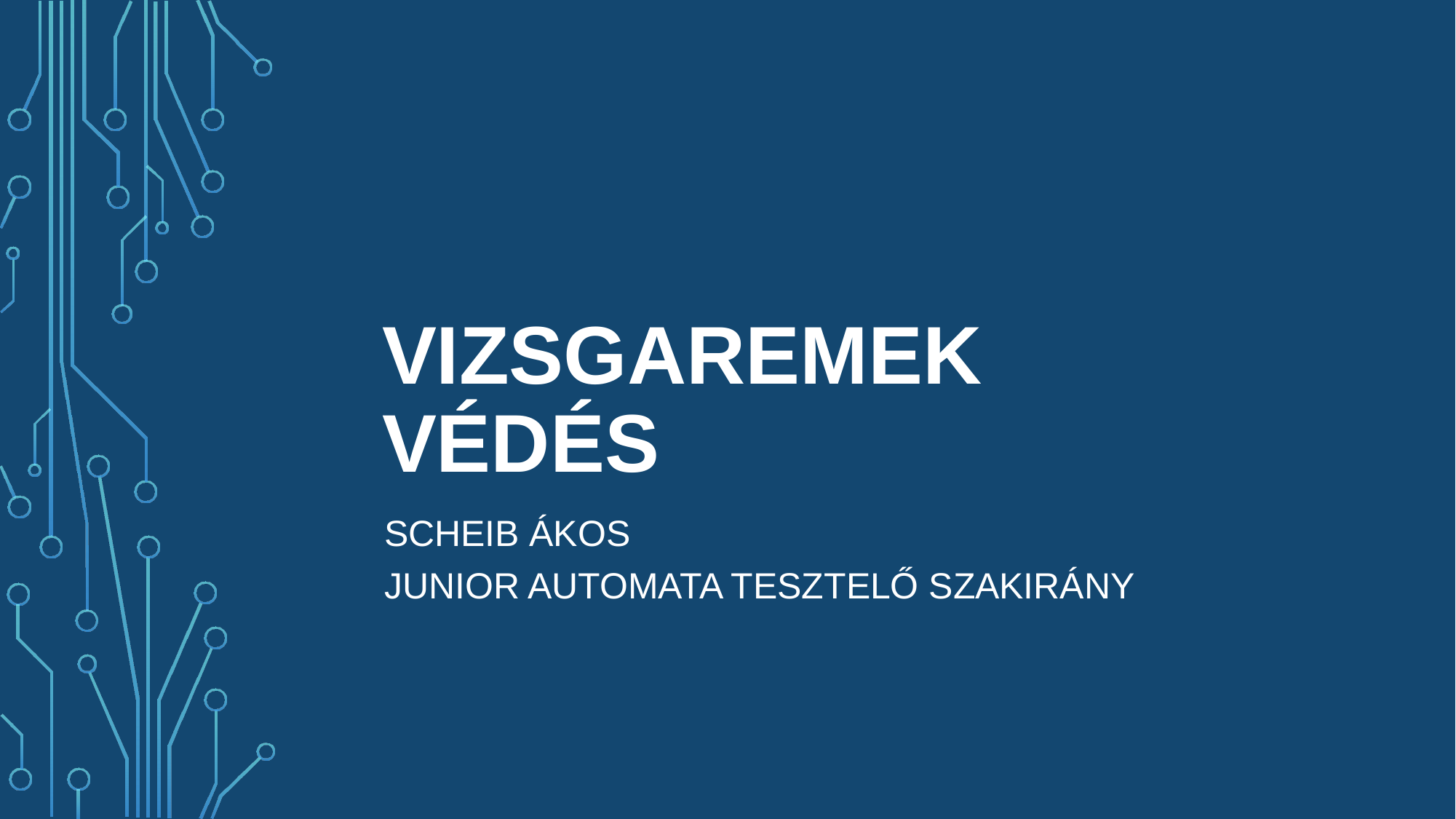

# Vizsgaremek védés
Scheib Ákos
Junior automata tesztelő szakirány